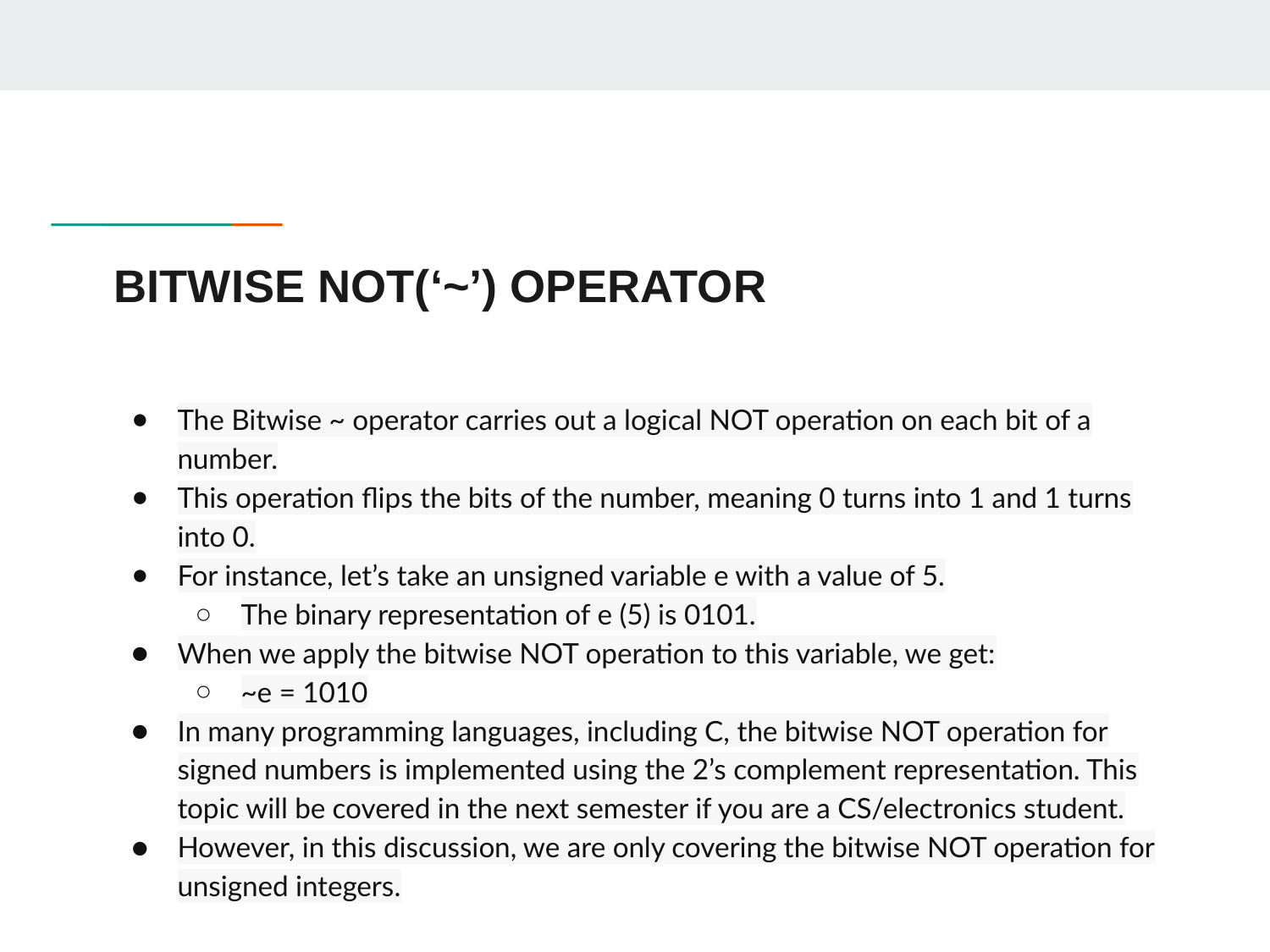

# BITWISE NOT(‘~’) OPERATOR
The Bitwise ~ operator carries out a logical NOT operation on each bit of a number.
This operation flips the bits of the number, meaning 0 turns into 1 and 1 turns into 0.
For instance, let’s take an unsigned variable e with a value of 5.
The binary representation of e (5) is 0101.
When we apply the bitwise NOT operation to this variable, we get:
~e = 1010
In many programming languages, including C, the bitwise NOT operation for signed numbers is implemented using the 2’s complement representation. This topic will be covered in the next semester if you are a CS/electronics student.
However, in this discussion, we are only covering the bitwise NOT operation for unsigned integers.